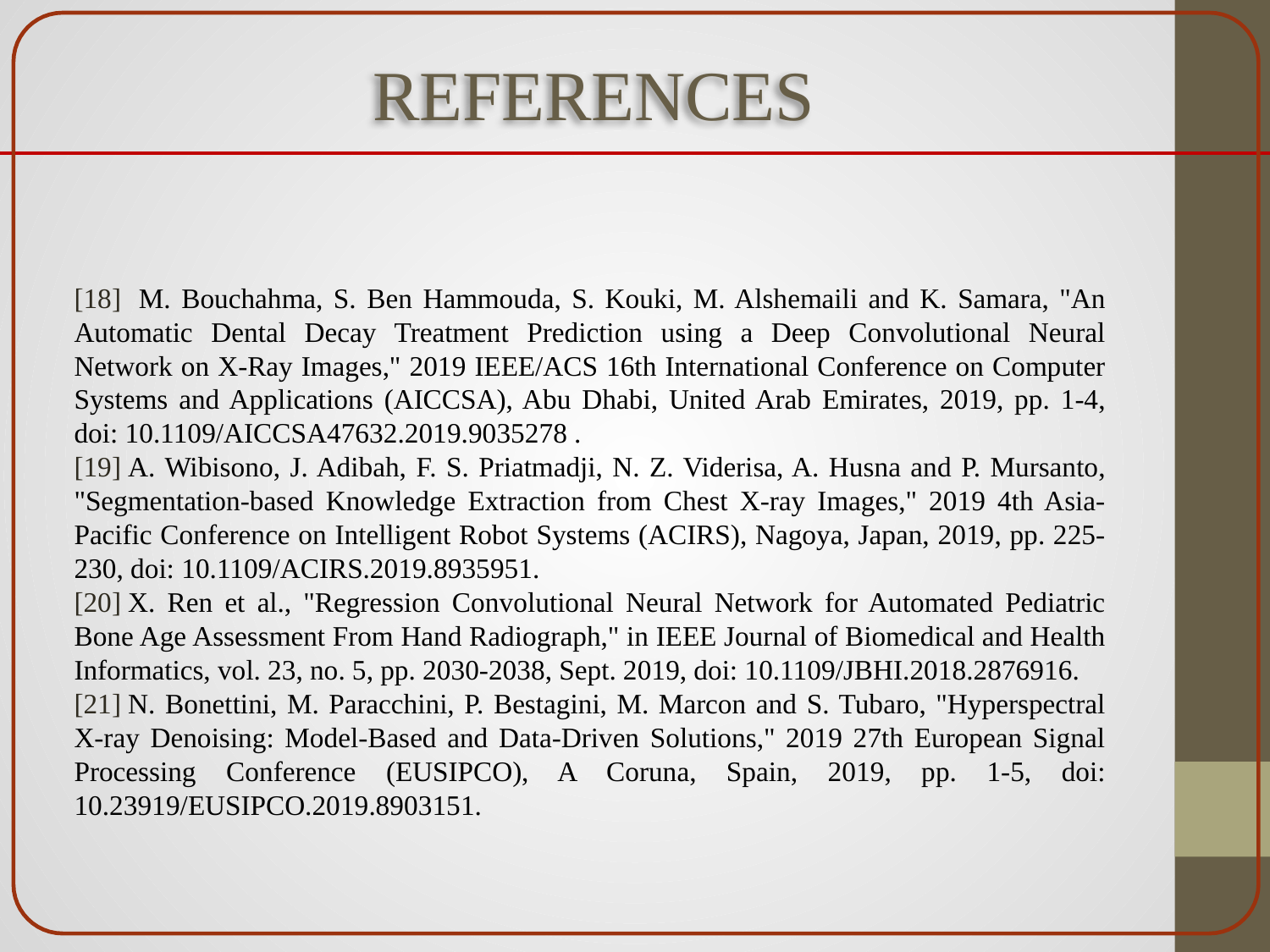

# REFERENCES

[18]  M. Bouchahma, S. Ben Hammouda, S. Kouki, M. Alshemaili and K. Samara, "An Automatic Dental Decay Treatment Prediction using a Deep Convolutional Neural Network on X-Ray Images," 2019 IEEE/ACS 16th International Conference on Computer Systems and Applications (AICCSA), Abu Dhabi, United Arab Emirates, 2019, pp. 1-4, doi: 10.1109/AICCSA47632.2019.9035278 .
[19] A. Wibisono, J. Adibah, F. S. Priatmadji, N. Z. Viderisa, A. Husna and P. Mursanto, "Segmentation-based Knowledge Extraction from Chest X-ray Images," 2019 4th Asia-Pacific Conference on Intelligent Robot Systems (ACIRS), Nagoya, Japan, 2019, pp. 225-230, doi: 10.1109/ACIRS.2019.8935951.
[20] X. Ren et al., "Regression Convolutional Neural Network for Automated Pediatric Bone Age Assessment From Hand Radiograph," in IEEE Journal of Biomedical and Health Informatics, vol. 23, no. 5, pp. 2030-2038, Sept. 2019, doi: 10.1109/JBHI.2018.2876916.
[21] N. Bonettini, M. Paracchini, P. Bestagini, M. Marcon and S. Tubaro, "Hyperspectral X-ray Denoising: Model-Based and Data-Driven Solutions," 2019 27th European Signal Processing Conference (EUSIPCO), A Coruna, Spain, 2019, pp. 1-5, doi: 10.23919/EUSIPCO.2019.8903151.